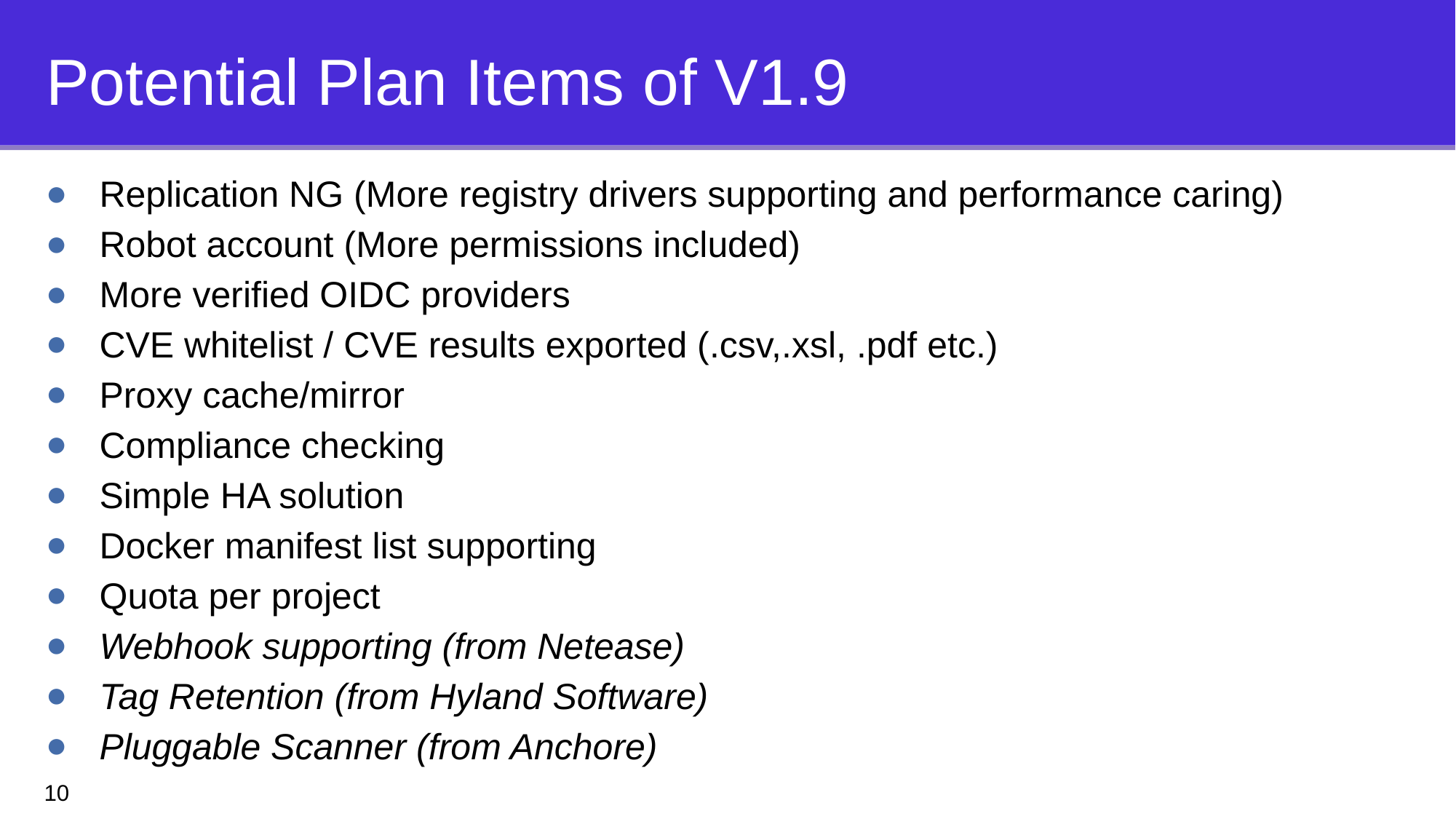

# Potential Plan Items of V1.9
Replication NG (More registry drivers supporting and performance caring)
Robot account (More permissions included)
More verified OIDC providers
CVE whitelist / CVE results exported (.csv,.xsl, .pdf etc.)
Proxy cache/mirror
Compliance checking
Simple HA solution
Docker manifest list supporting
Quota per project
Webhook supporting (from Netease)
Tag Retention (from Hyland Software)
Pluggable Scanner (from Anchore)
10